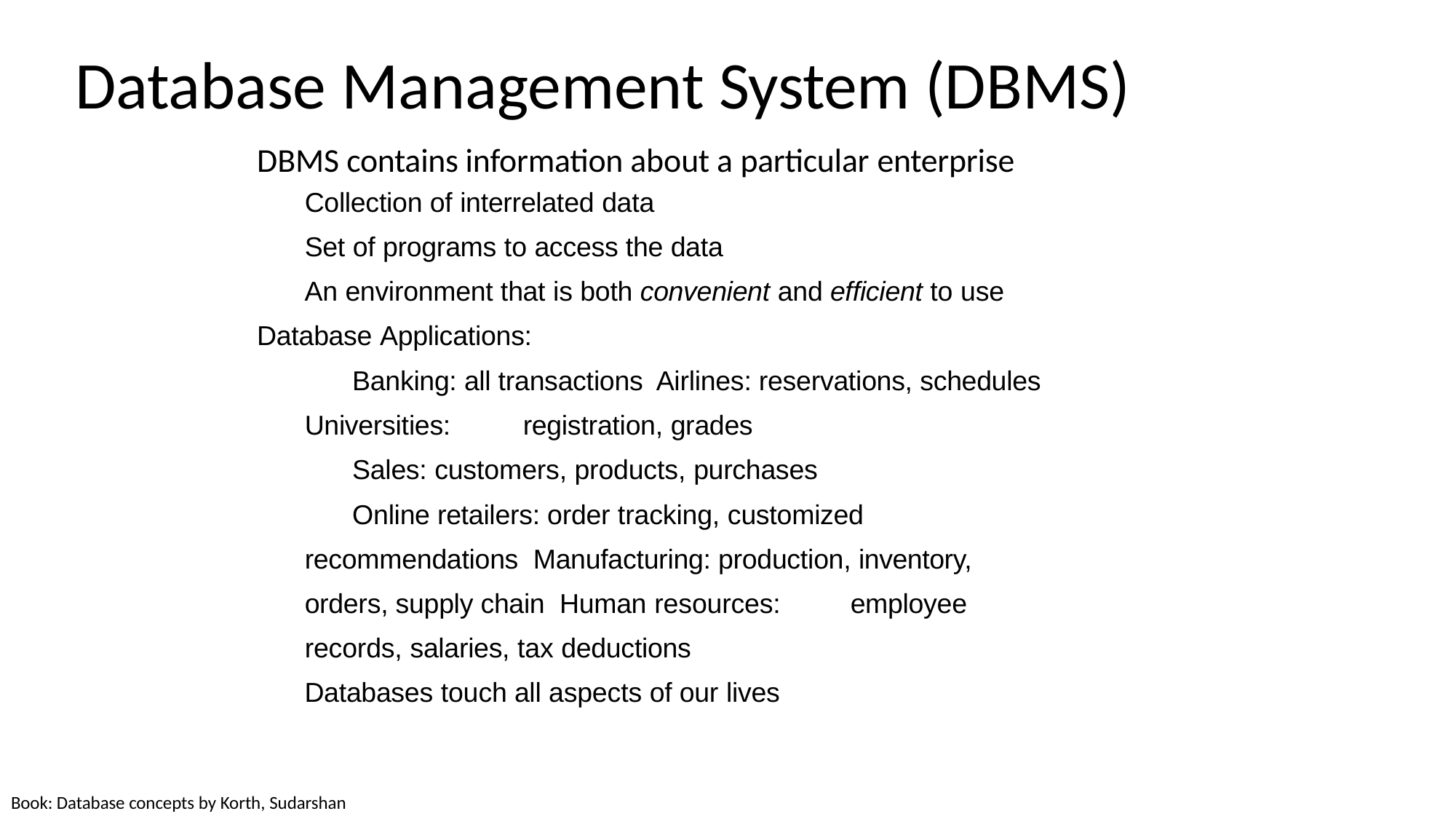

Database Management System (DBMS)
DBMS contains information about a particular enterprise
Collection of interrelated data
Set of programs to access the data
An environment that is both convenient and efficient to use  Database Applications:
Banking: all transactions  Airlines: reservations, schedules  Universities:	registration, grades
Sales: customers, products, purchases
Online retailers: order tracking, customized recommendations  Manufacturing: production, inventory, orders, supply chain  Human resources:	employee records, salaries, tax deductions
Databases touch all aspects of our lives
Book: Database concepts by Korth, Sudarshan